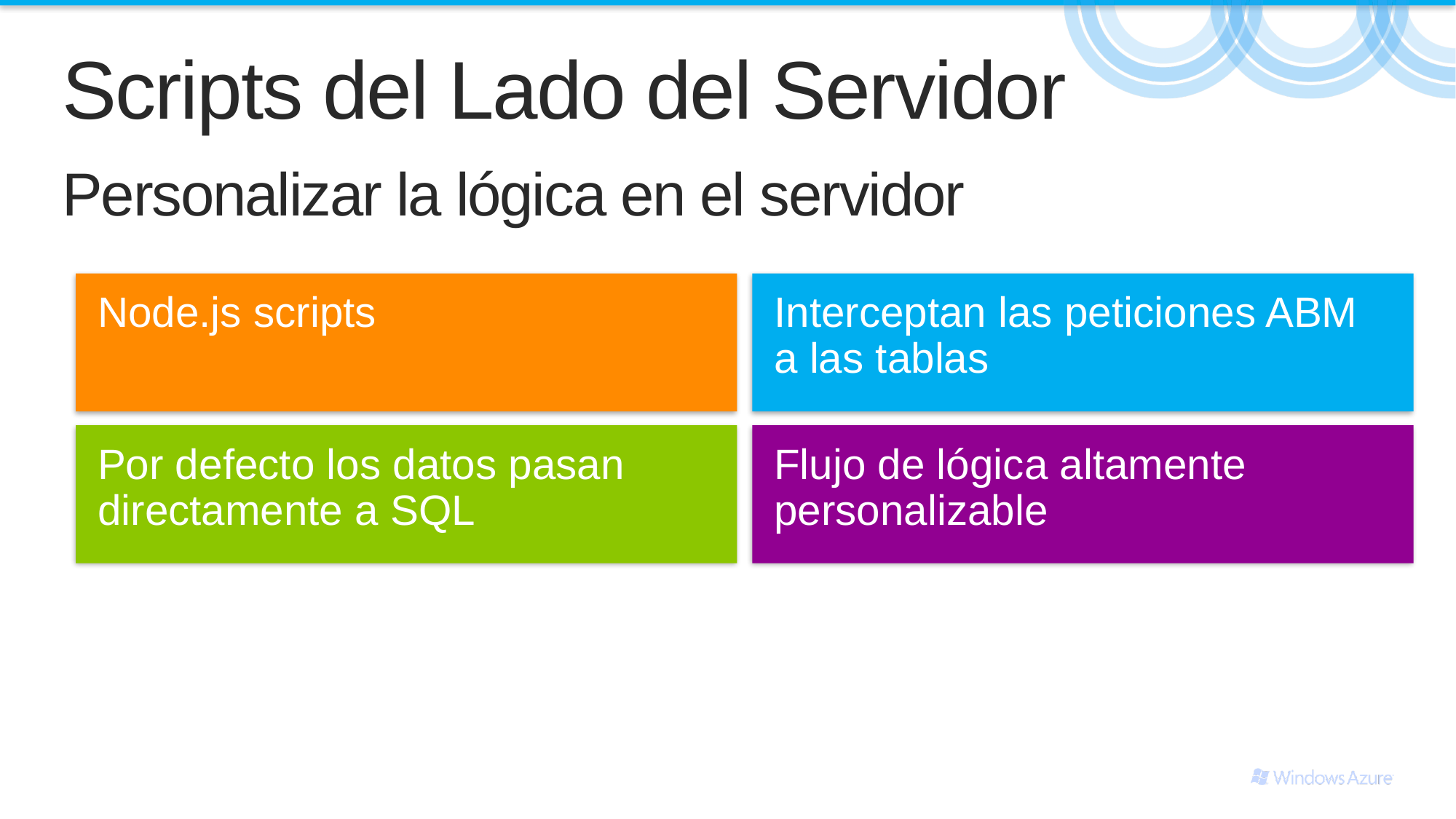

# Scripts del Lado del Servidor
Personalizar la lógica en el servidor
Node.js scripts
Interceptan las peticiones ABM a las tablas
Por defecto los datos pasan directamente a SQL
Flujo de lógica altamente personalizable